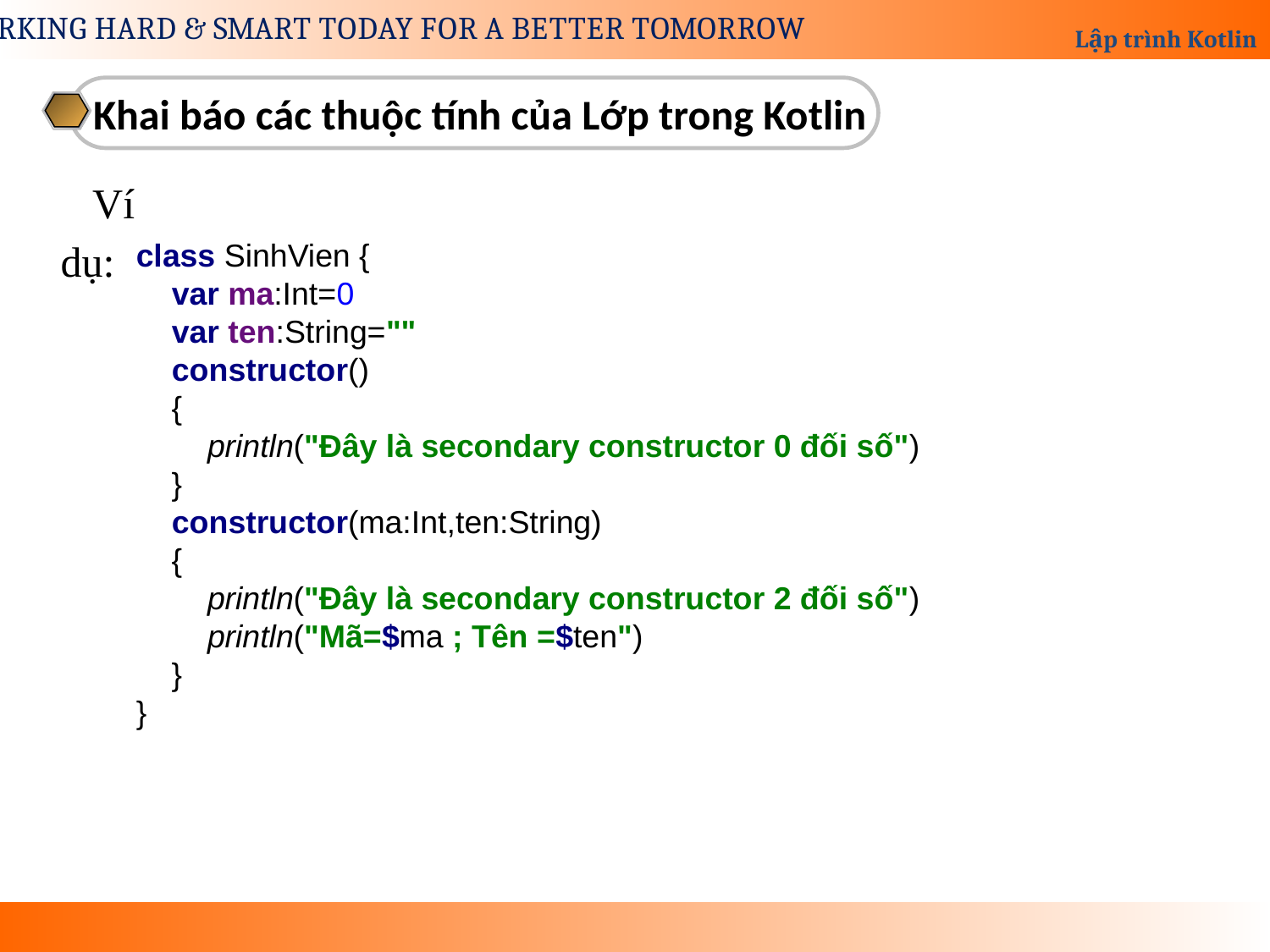

Khai báo các thuộc tính của Lớp trong Kotlin

Ví dụ:
class SinhVien {
    var ma:Int=0
    var ten:String=""
    constructor()
    {
        println("Đây là secondary constructor 0 đối số")
    }
    constructor(ma:Int,ten:String)
    {
        println("Đây là secondary constructor 2 đối số")
        println("Mã=$ma ; Tên =$ten")
    }
}